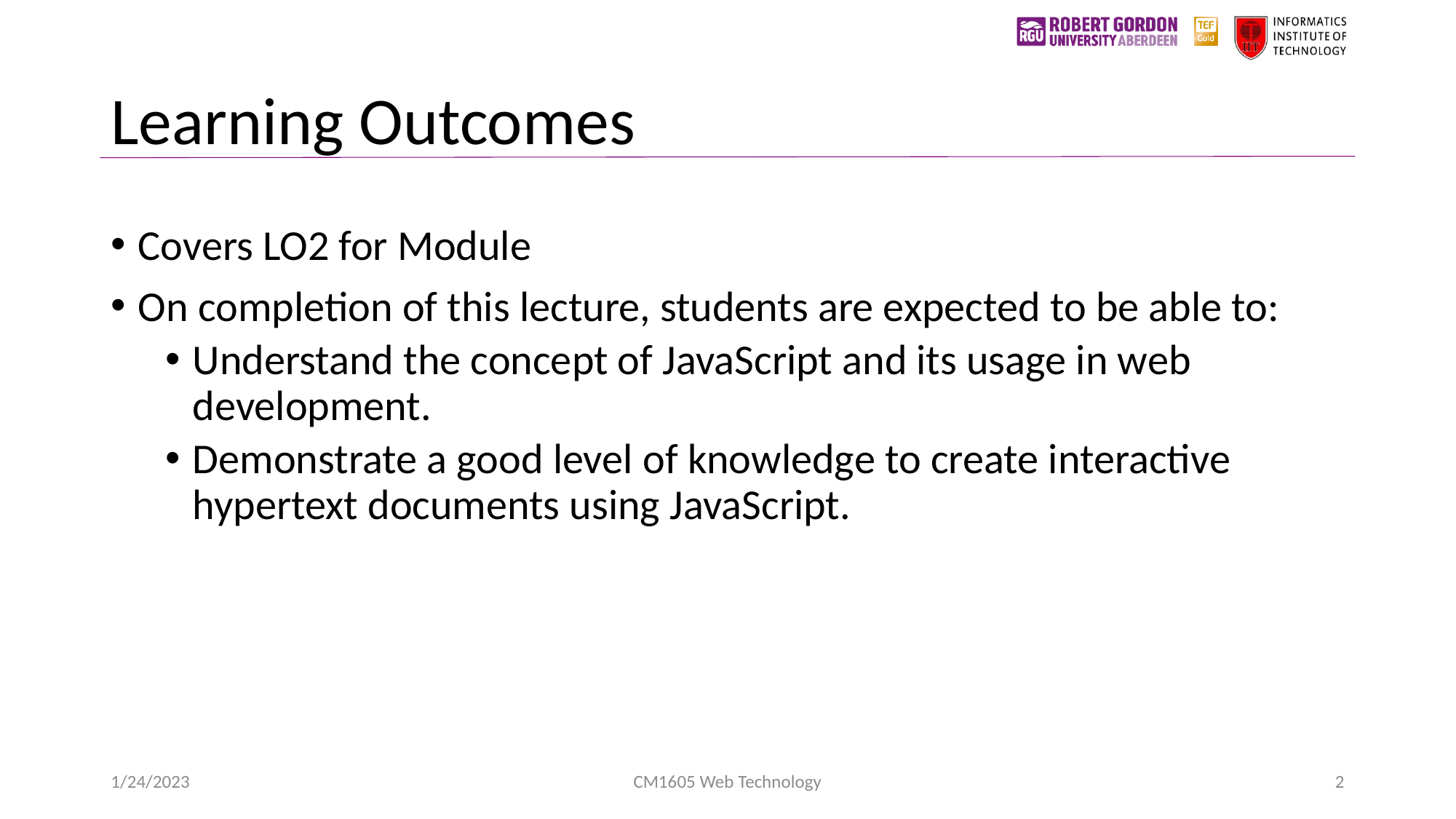

# Learning Outcomes
Covers LO2 for Module
On completion of this lecture, students are expected to be able to:
Understand the concept of JavaScript and its usage in web development.
Demonstrate a good level of knowledge to create interactive hypertext documents using JavaScript.

1/24/2023
CM1605 Web Technology
2